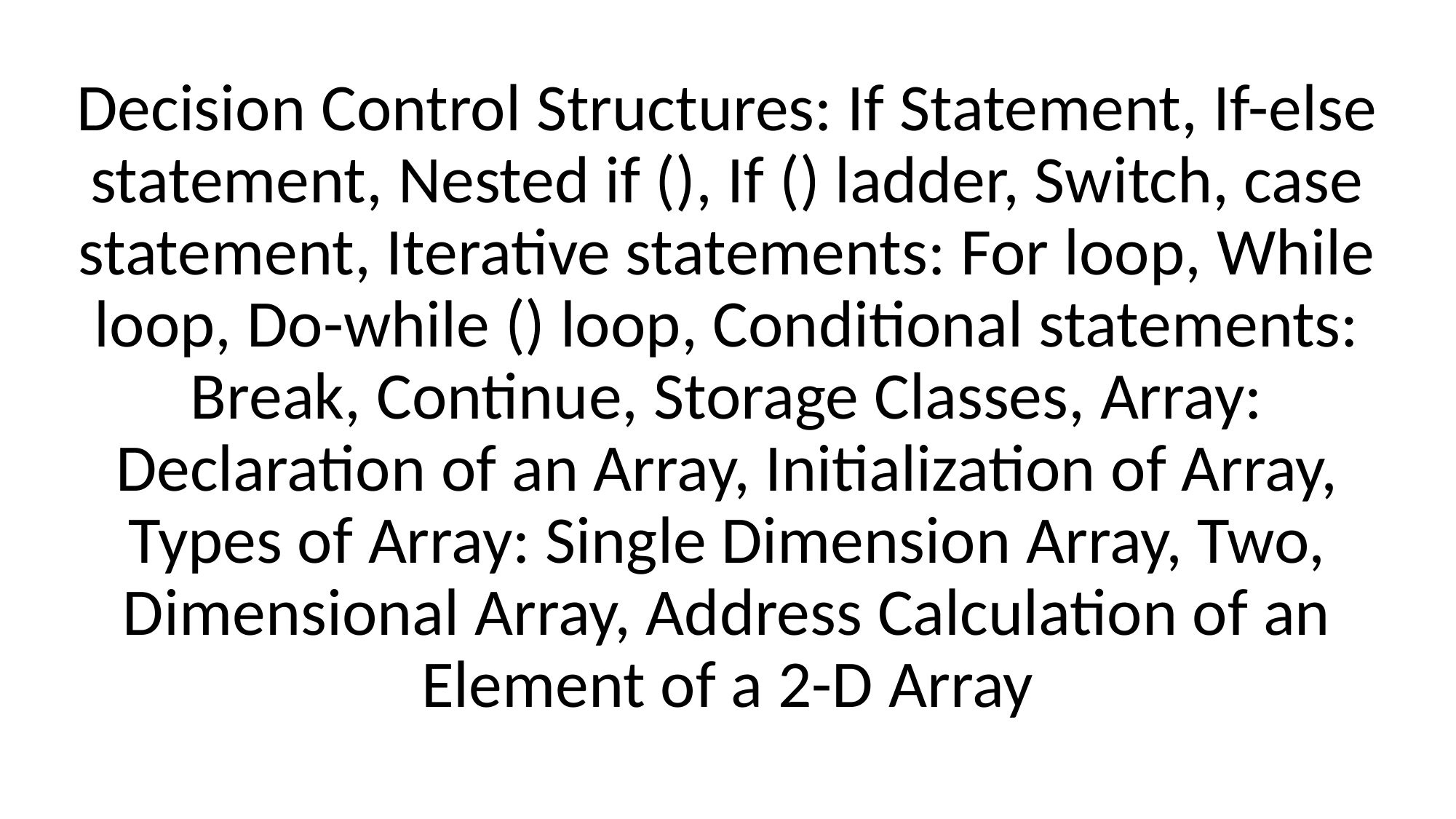

# Decision Control Structures: If Statement, If-else statement, Nested if (), If () ladder, Switch, case statement, Iterative statements: For loop, While loop, Do-while () loop, Conditional statements: Break, Continue, Storage Classes, Array: Declaration of an Array, Initialization of Array, Types of Array: Single Dimension Array, Two, Dimensional Array, Address Calculation of an Element of a 2-D Array